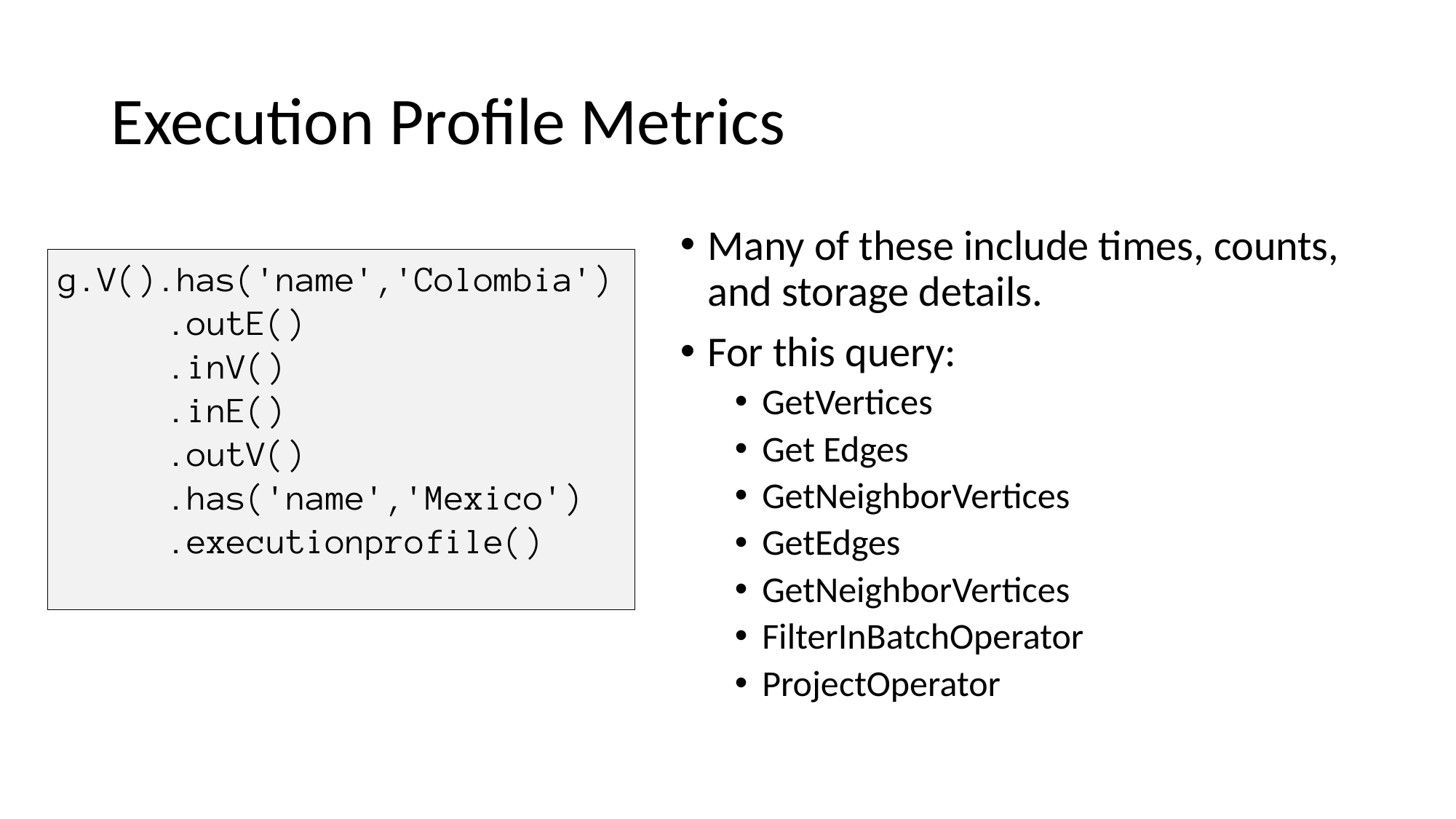

# Execution Profile Metrics
Many of these include times, counts, and storage details.
For this query:
GetVertices
Get Edges
GetNeighborVertices
GetEdges
GetNeighborVertices
FilterInBatchOperator
ProjectOperator
g.V().has('name','Colombia')
	.outE()
	.inV()
	.inE()
	.outV()
	.has('name','Mexico')
	.executionprofile()